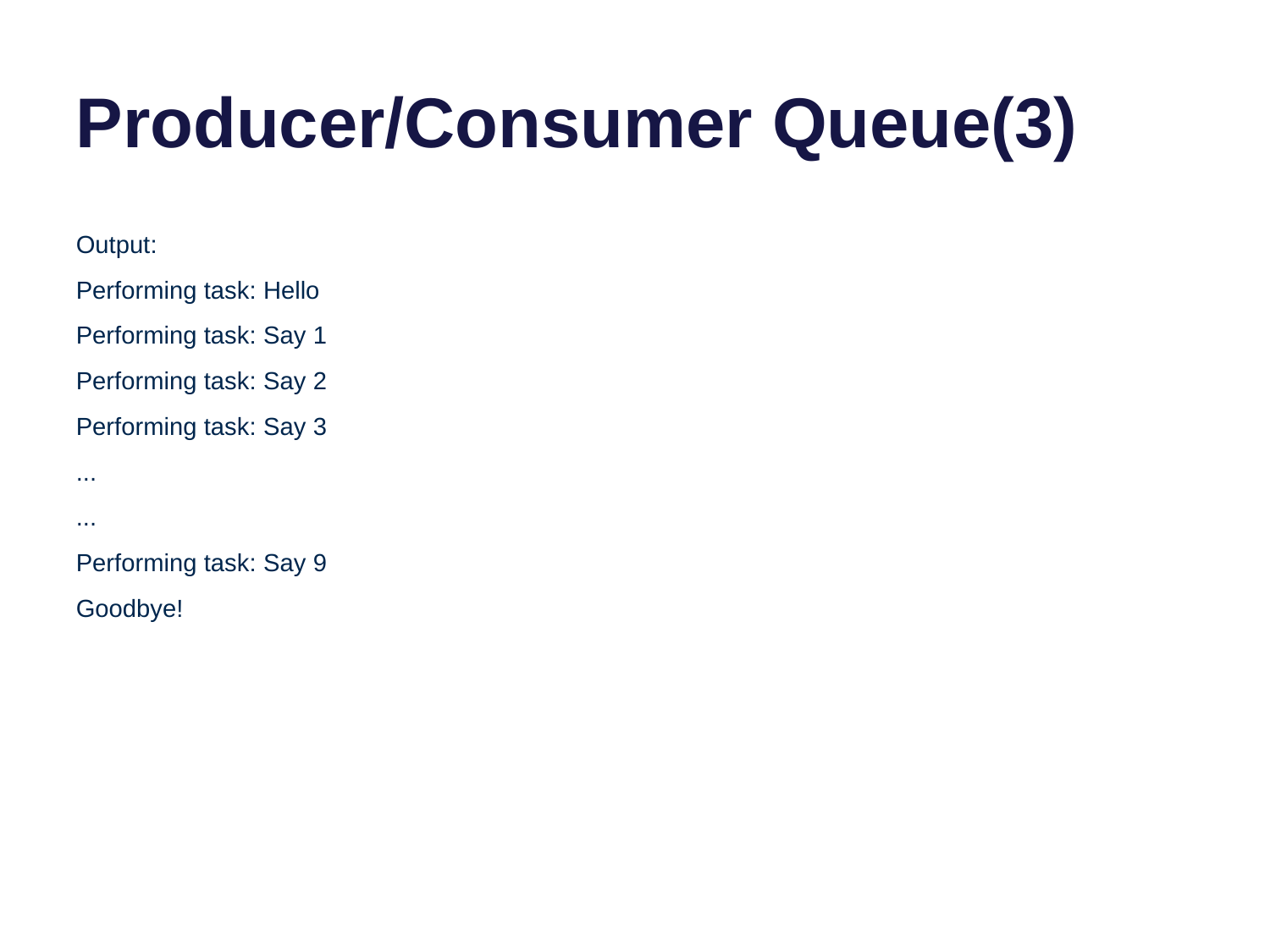

# Producer/Consumer Queue(3)
Output:
Performing task: Hello
Performing task: Say 1
Performing task: Say 2
Performing task: Say 3
...
...
Performing task: Say 9
Goodbye!